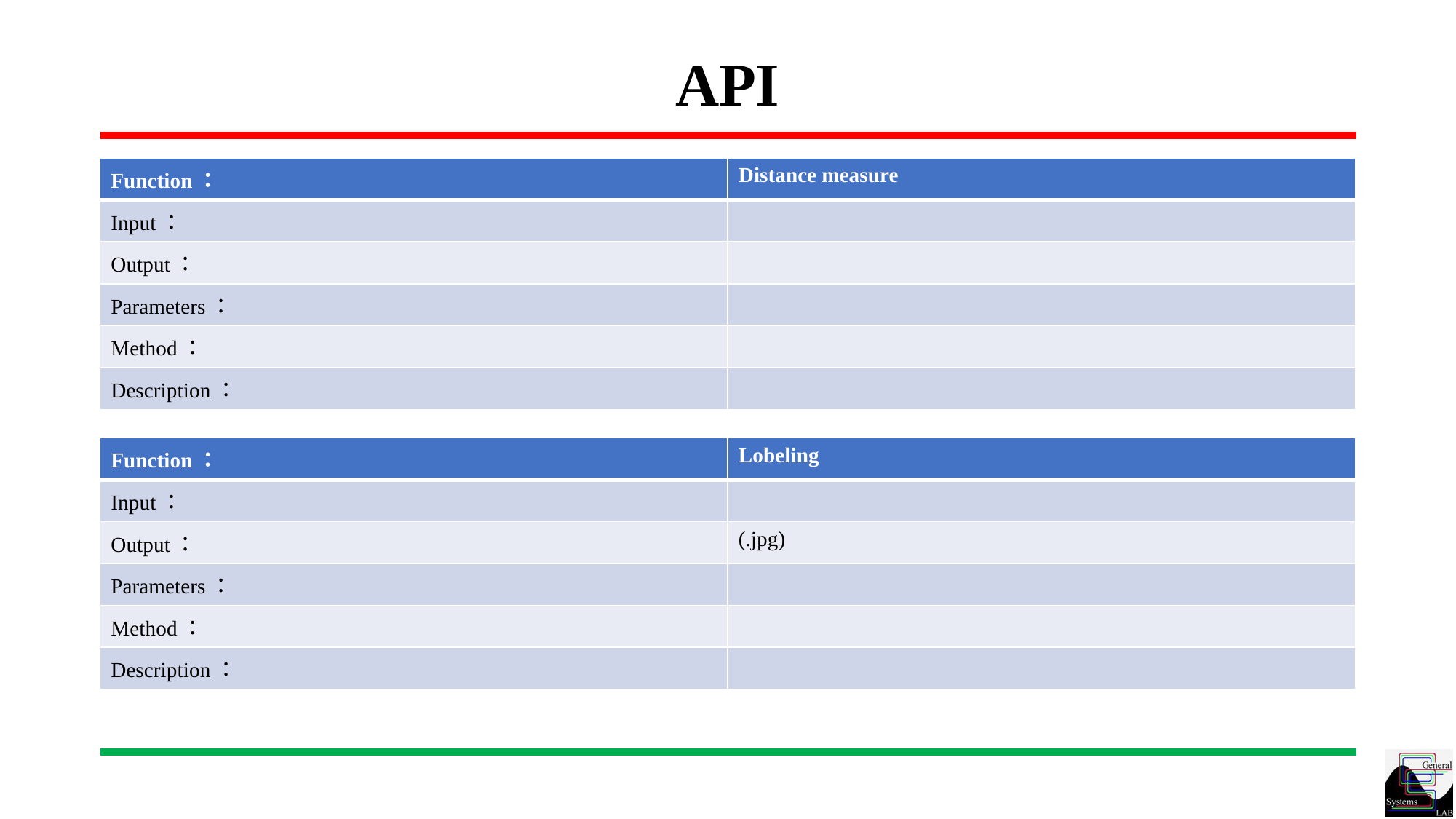

API

| Function： | Distance measure |
| --- | --- |
| Input： |  |
| Output： |  |
| Parameters： |  |
| Method： |  |
| Description： |  |
| Function： | Lobeling |
| --- | --- |
| Input： |  |
| Output： | (.jpg) |
| Parameters： |  |
| Method： |  |
| Description： |  |